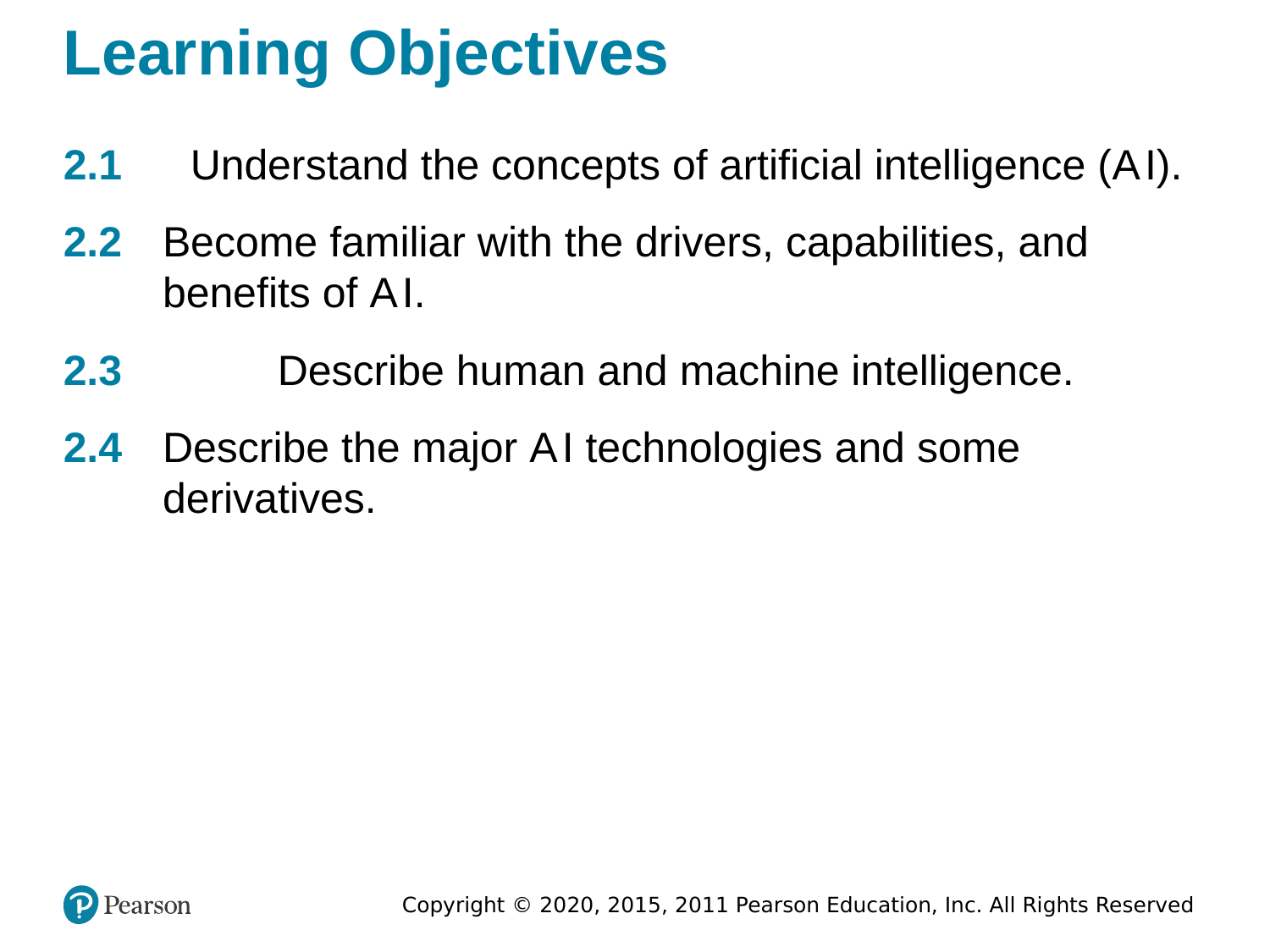

# Learning Objectives
2.1	Understand the concepts of artificial intelligence (A I).
2.2 	Become familiar with the drivers, capabilities, and benefits of A I.
2.3 		Describe human and machine intelligence.
2.4 	Describe the major A I technologies and some derivatives.